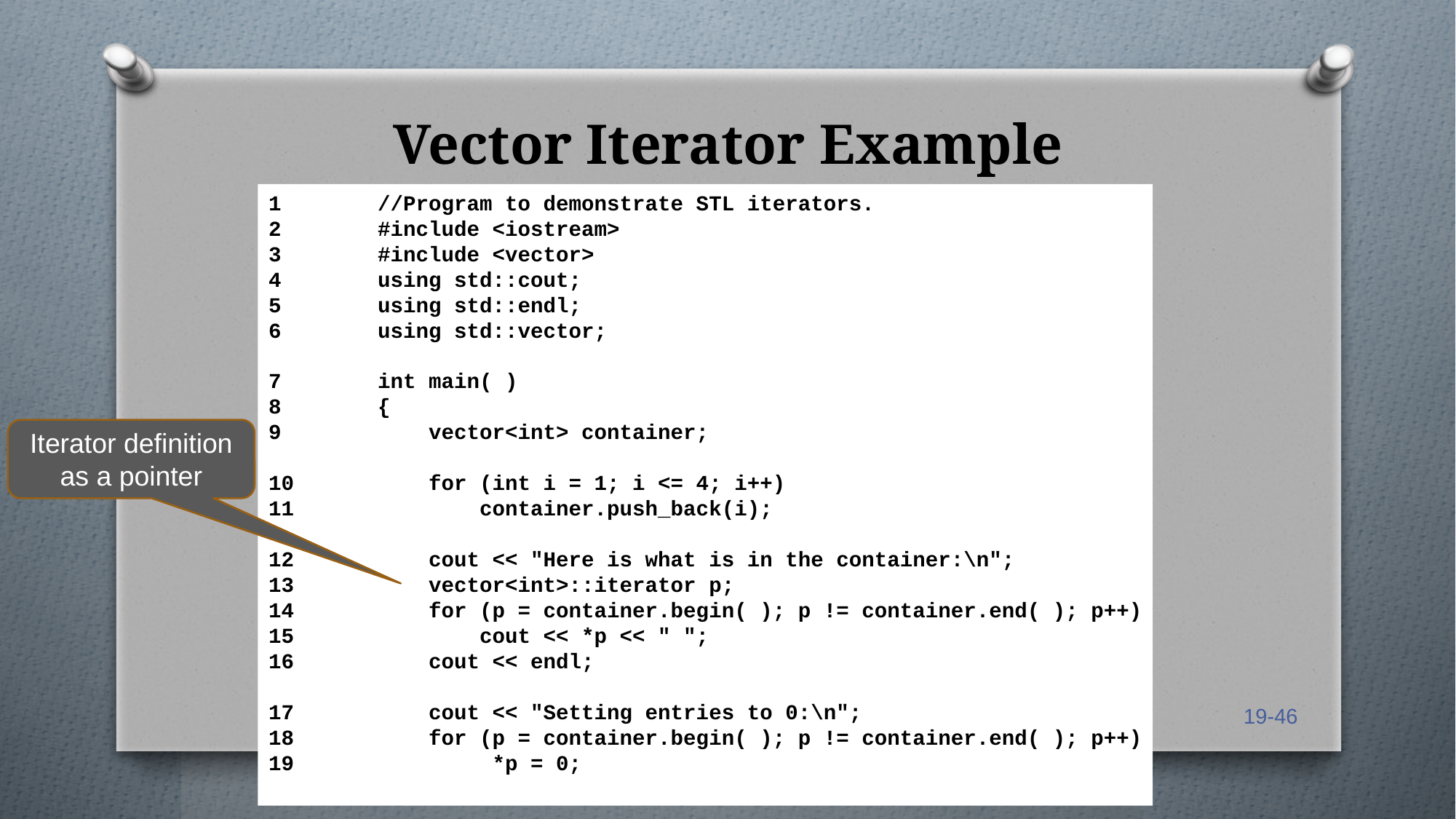

# Vector Iterator Example
1	//Program to demonstrate STL iterators.
2	#include <iostream>
3	#include <vector>
4	using std::cout;
5	using std::endl;
6	using std::vector;

7	int main( )
8	{
9	    vector<int> container;

10	    for (int i = 1; i <= 4; i++)
11	        container.push_back(i);

12	    cout << "Here is what is in the container:\n";
13	    vector<int>::iterator p;
14	    for (p = container.begin( ); p != container.end( ); p++)
15	        cout << *p << " ";
16	    cout << endl;

17	    cout << "Setting entries to 0:\n";
18	    for (p = container.begin( ); p != container.end( ); p++)
19	         *p = 0;

Iterator definition as a pointer
19-46